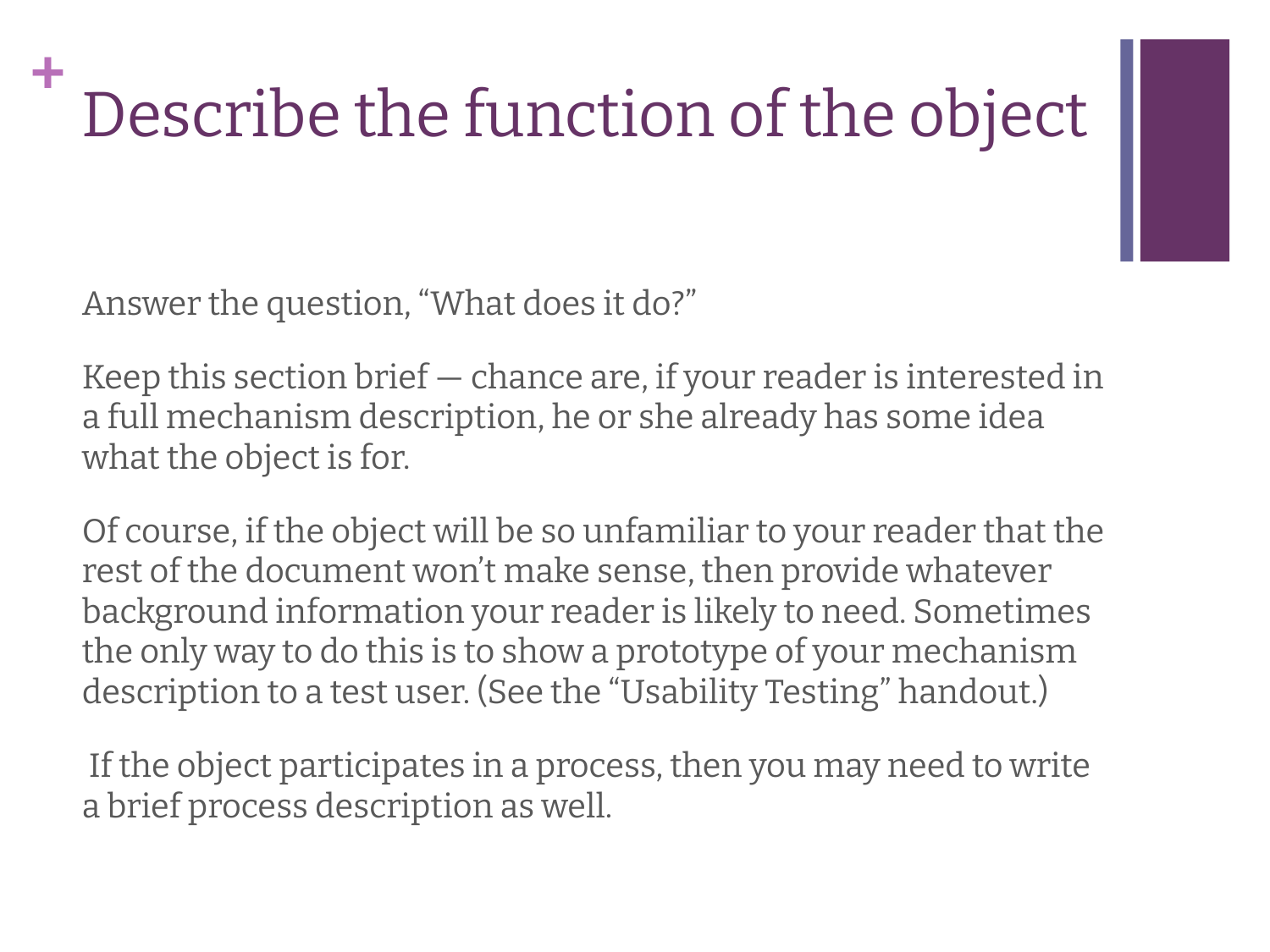

# Describe the function of the object
Answer the question, “What does it do?”
Keep this section brief — chance are, if your reader is interested in a full mechanism description, he or she already has some idea what the object is for.
Of course, if the object will be so unfamiliar to your reader that the rest of the document won’t make sense, then provide whatever background information your reader is likely to need. Sometimes the only way to do this is to show a prototype of your mechanism description to a test user. (See the “Usability Testing” handout.)
 If the object participates in a process, then you may need to write a brief process description as well.